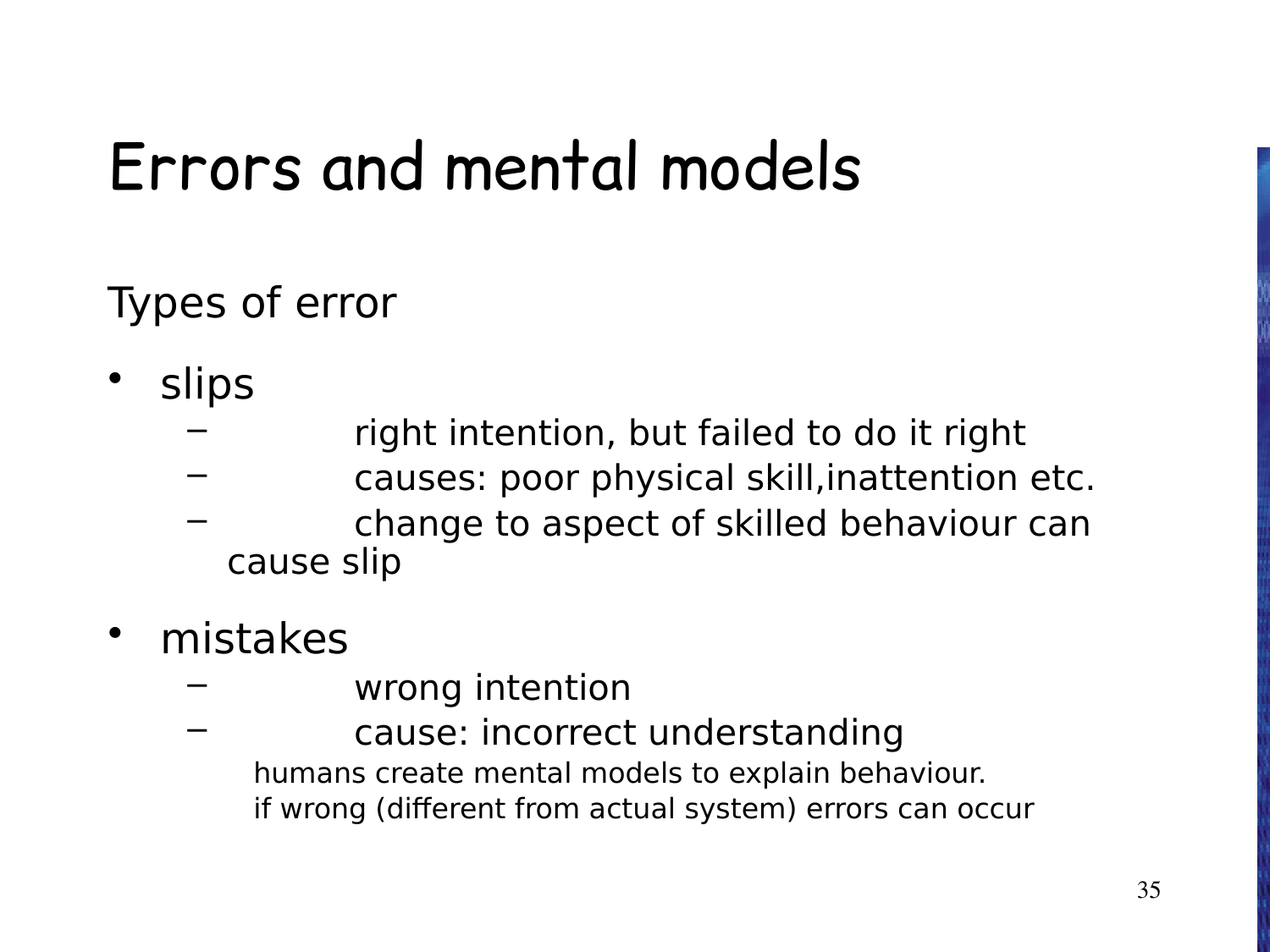

# Errors and mental models
Types of error

slips
	right intention, but failed to do it right
	causes: poor physical skill,inattention etc.
	change to aspect of skilled behaviour can cause slip

mistakes
	wrong intention
	cause: incorrect understanding
humans create mental models to explain behaviour.
if wrong (different from actual system) errors can occur
35